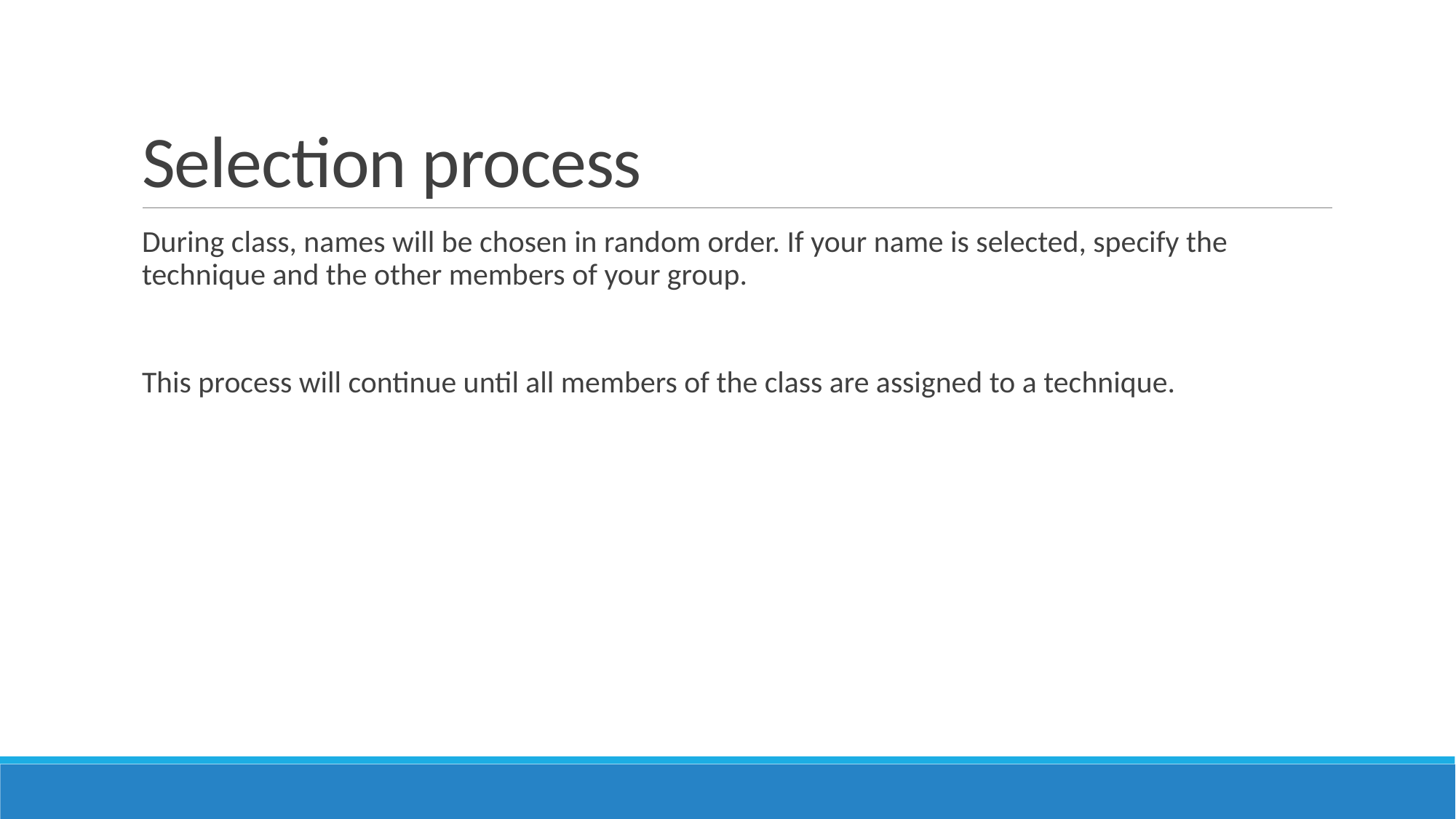

# Selection process
During class, names will be chosen in random order. If your name is selected, specify the technique and the other members of your group.

This process will continue until all members of the class are assigned to a technique.